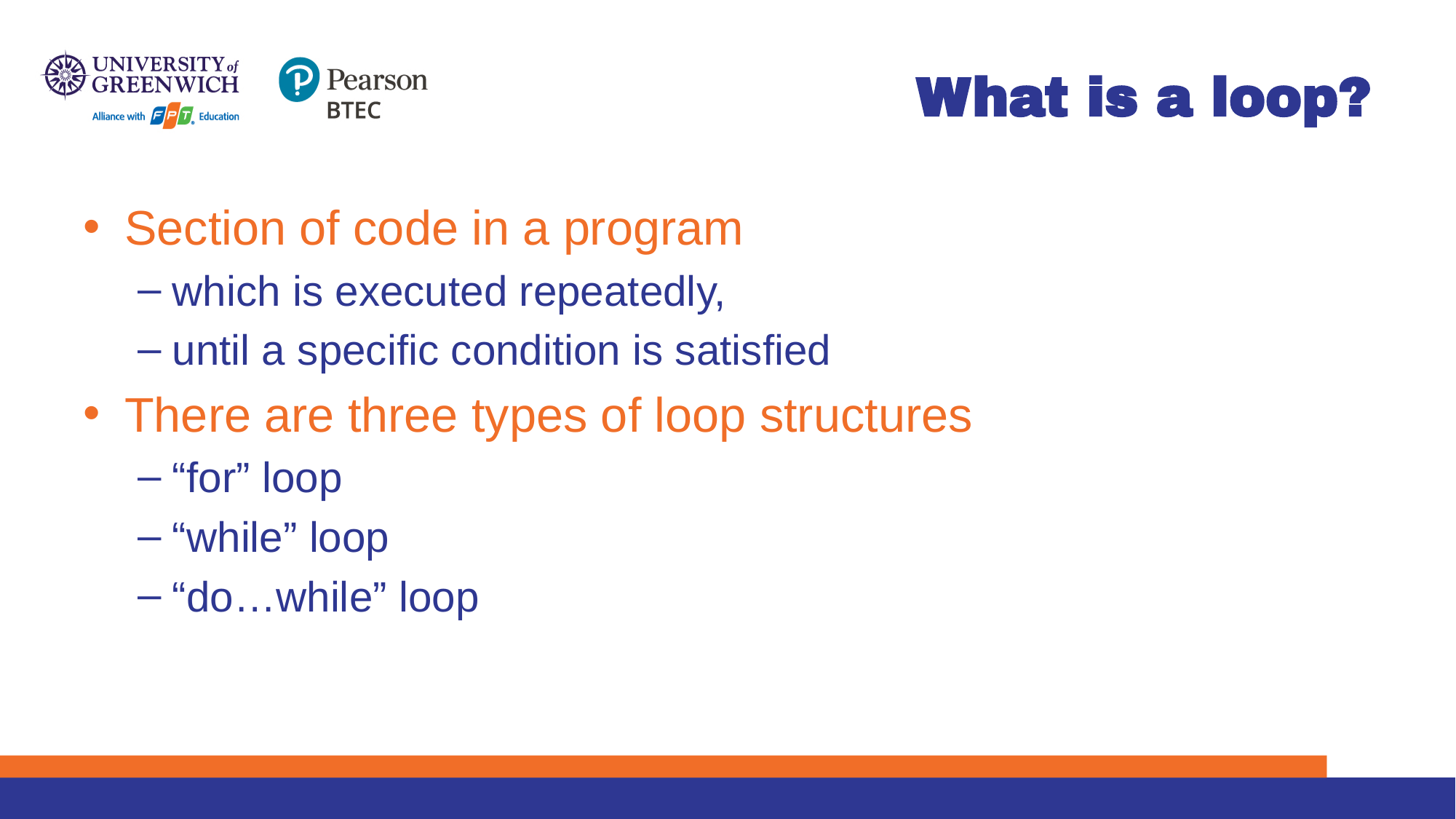

# What is a loop?
Section of code in a program
which is executed repeatedly,
until a specific condition is satisfied
There are three types of loop structures
“for” loop
“while” loop
“do…while” loop